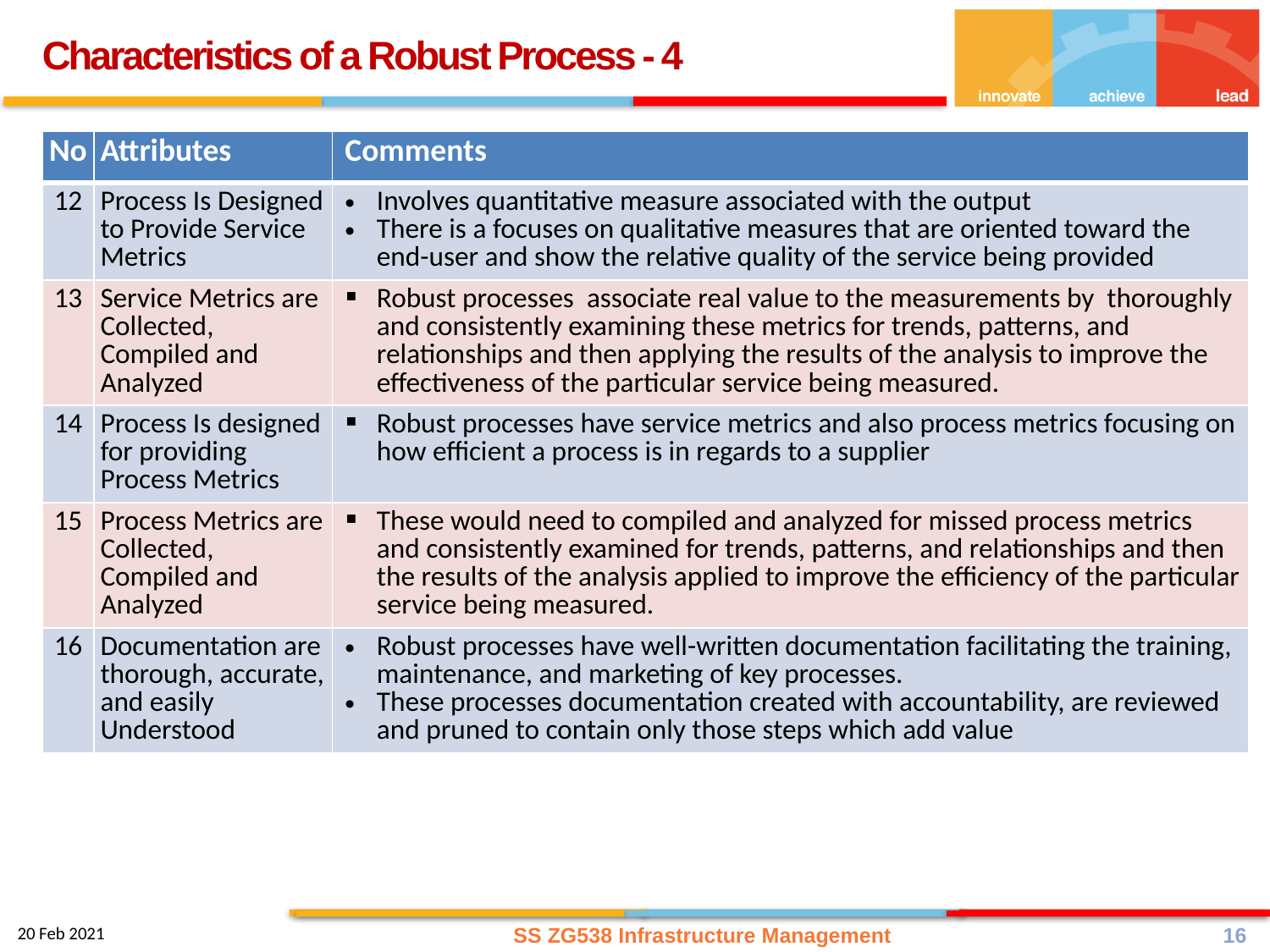

Characteristics of a Robust Process - 4
| No | Attributes | Comments |
| --- | --- | --- |
| 12 | Process Is Designed to Provide Service Metrics | Involves quantitative measure associated with the output There is a focuses on qualitative measures that are oriented toward the end-user and show the relative quality of the service being provided |
| 13 | Service Metrics are Collected, Compiled and Analyzed | Robust processes associate real value to the measurements by thoroughly and consistently examining these metrics for trends, patterns, and relationships and then applying the results of the analysis to improve the effectiveness of the particular service being measured. |
| 14 | Process Is designed for providing Process Metrics | Robust processes have service metrics and also process metrics focusing on how efficient a process is in regards to a supplier |
| 15 | Process Metrics are Collected, Compiled and Analyzed | These would need to compiled and analyzed for missed process metrics and consistently examined for trends, patterns, and relationships and then the results of the analysis applied to improve the efficiency of the particular service being measured. |
| 16 | Documentation are thorough, accurate, and easily Understood | Robust processes have well-written documentation facilitating the training, maintenance, and marketing of key processes. These processes documentation created with accountability, are reviewed and pruned to contain only those steps which add value |
SS ZG538 Infrastructure Management
16